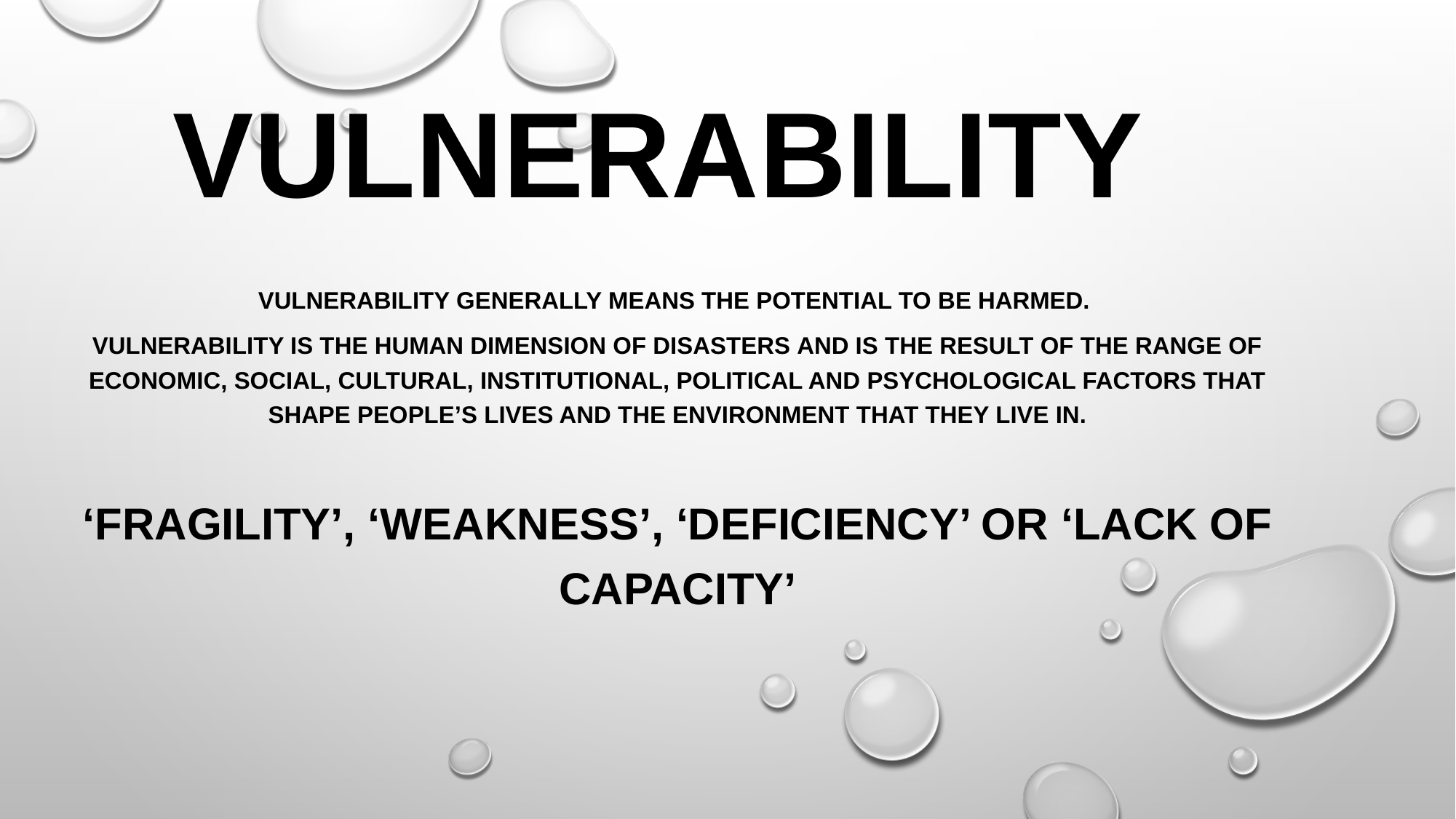

# Vulnerability
vulnerability generally means the potential to be harmed.
Vulnerability is the human dimension of disasters and is the result of the range of economic, social, cultural, institutional, political and psychological factors that shape people’s lives and the environment that they live in.

‘fragility’, ‘weakness’, ‘deficiency’ or ‘lack of capacity’